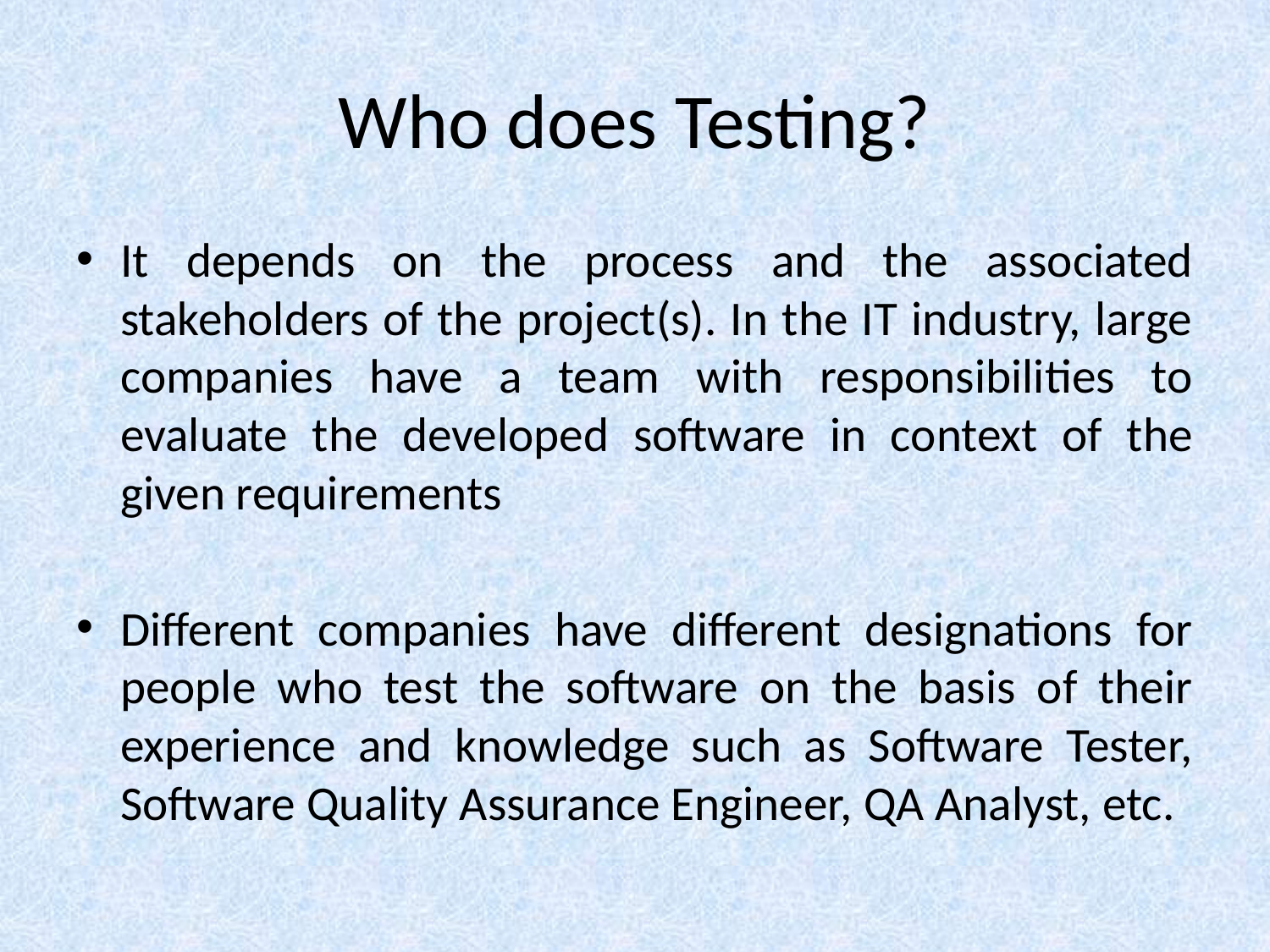

# Who does Testing?
It depends on the process and the associated stakeholders of the project(s). In the IT industry, large companies have a team with responsibilities to evaluate the developed software in context of the given requirements

Different companies have different designations for people who test the software on the basis of their experience and knowledge such as Software Tester, Software Quality Assurance Engineer, QA Analyst, etc.